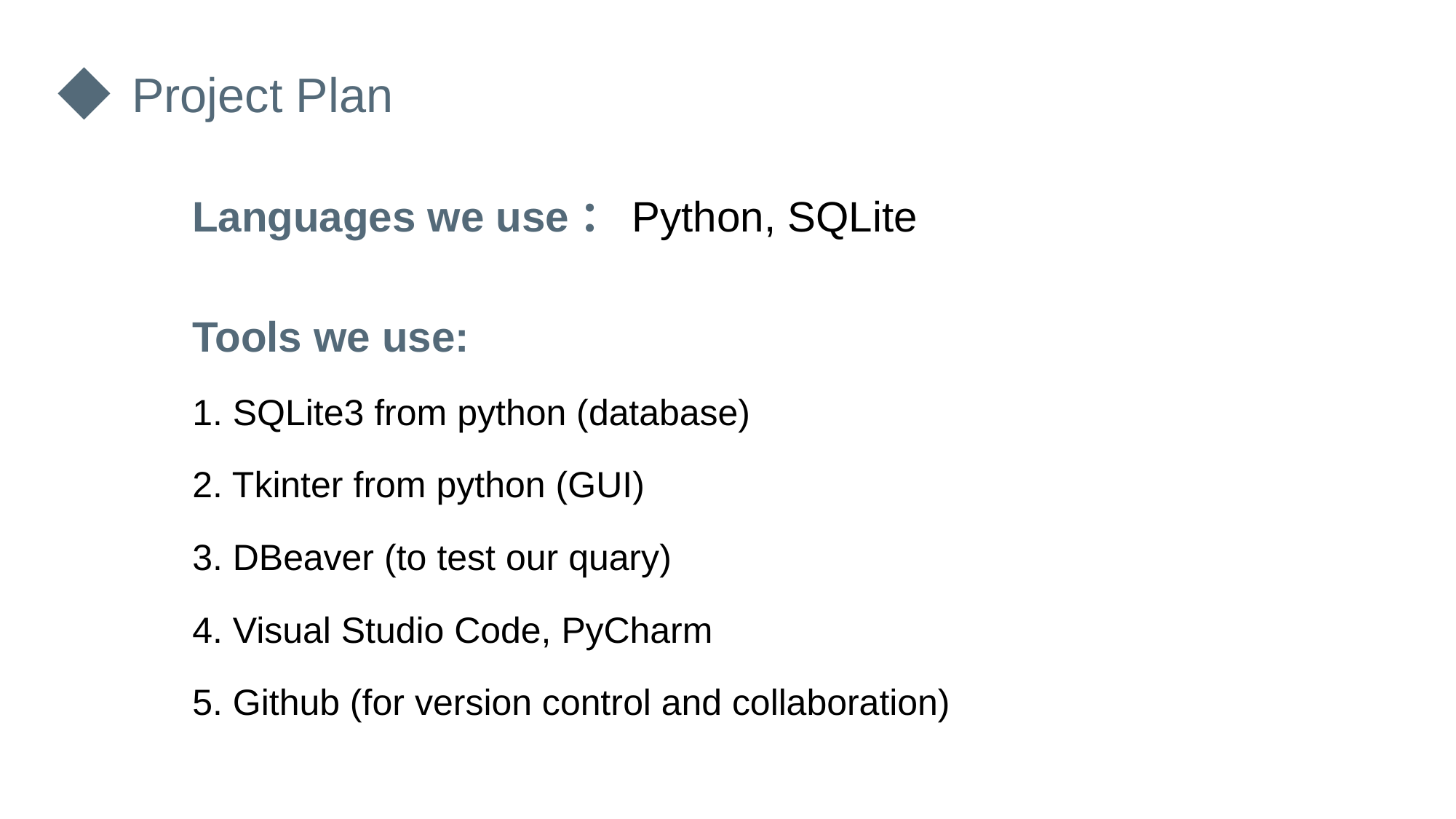

Project Plan

Languages we use：Python, SQLite

Tools we use:
1. SQLite3 from python (database)
2. Tkinter from python (GUI)
3. DBeaver (to test our quary)
4. Visual Studio Code, PyCharm
5. Github (for version control and collaboration)